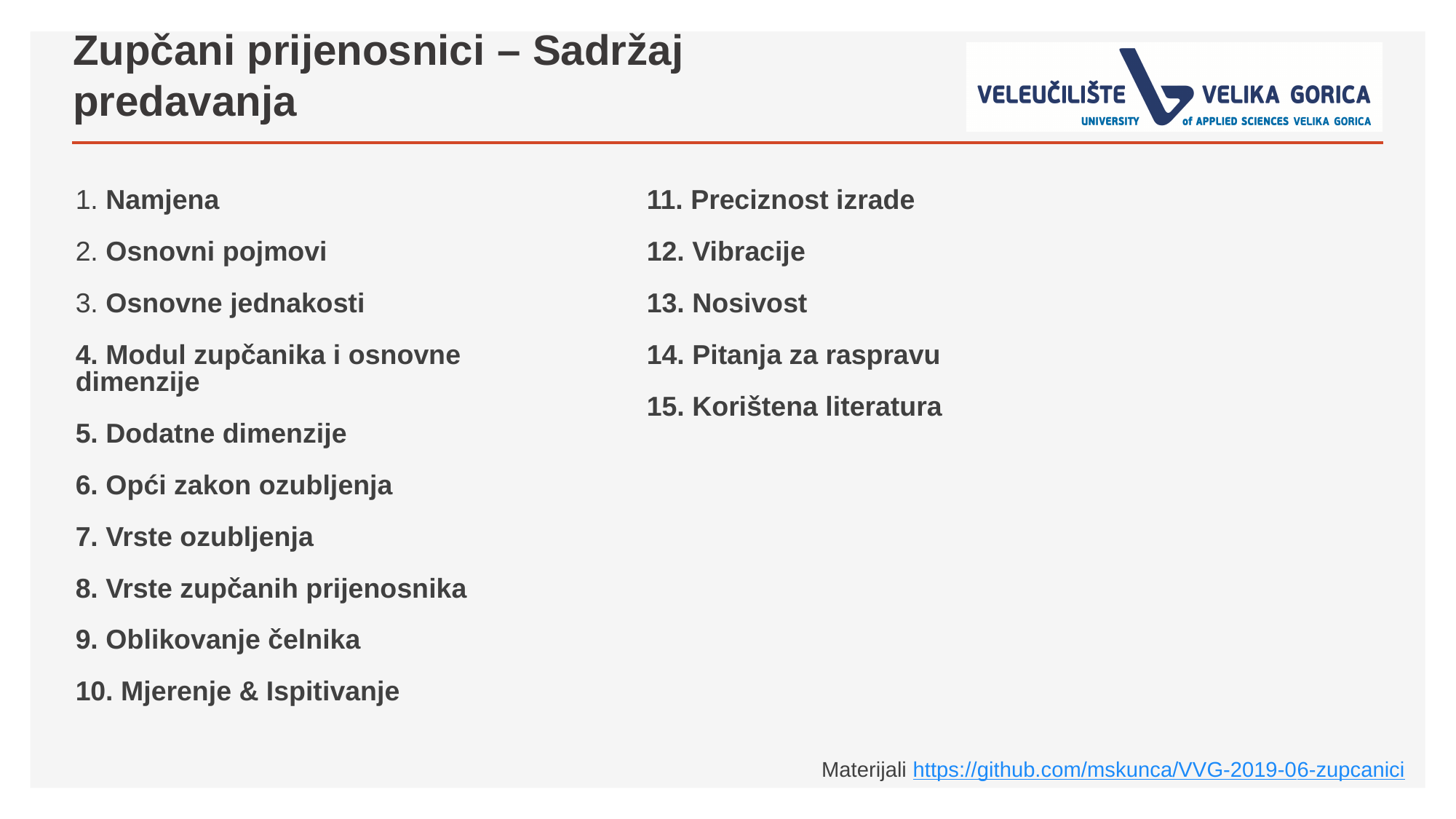

# Zupčani prijenosnici – Sadržaj predavanja
1. Namjena
2. Osnovni pojmovi
3. Osnovne jednakosti
4. Modul zupčanika i osnovne dimenzije
5. Dodatne dimenzije
6. Opći zakon ozubljenja
7. Vrste ozubljenja
8. Vrste zupčanih prijenosnika
9. Oblikovanje čelnika
10. Mjerenje & Ispitivanje
11. Preciznost izrade
12. Vibracije
13. Nosivost
14. Pitanja za raspravu
15. Korištena literatura